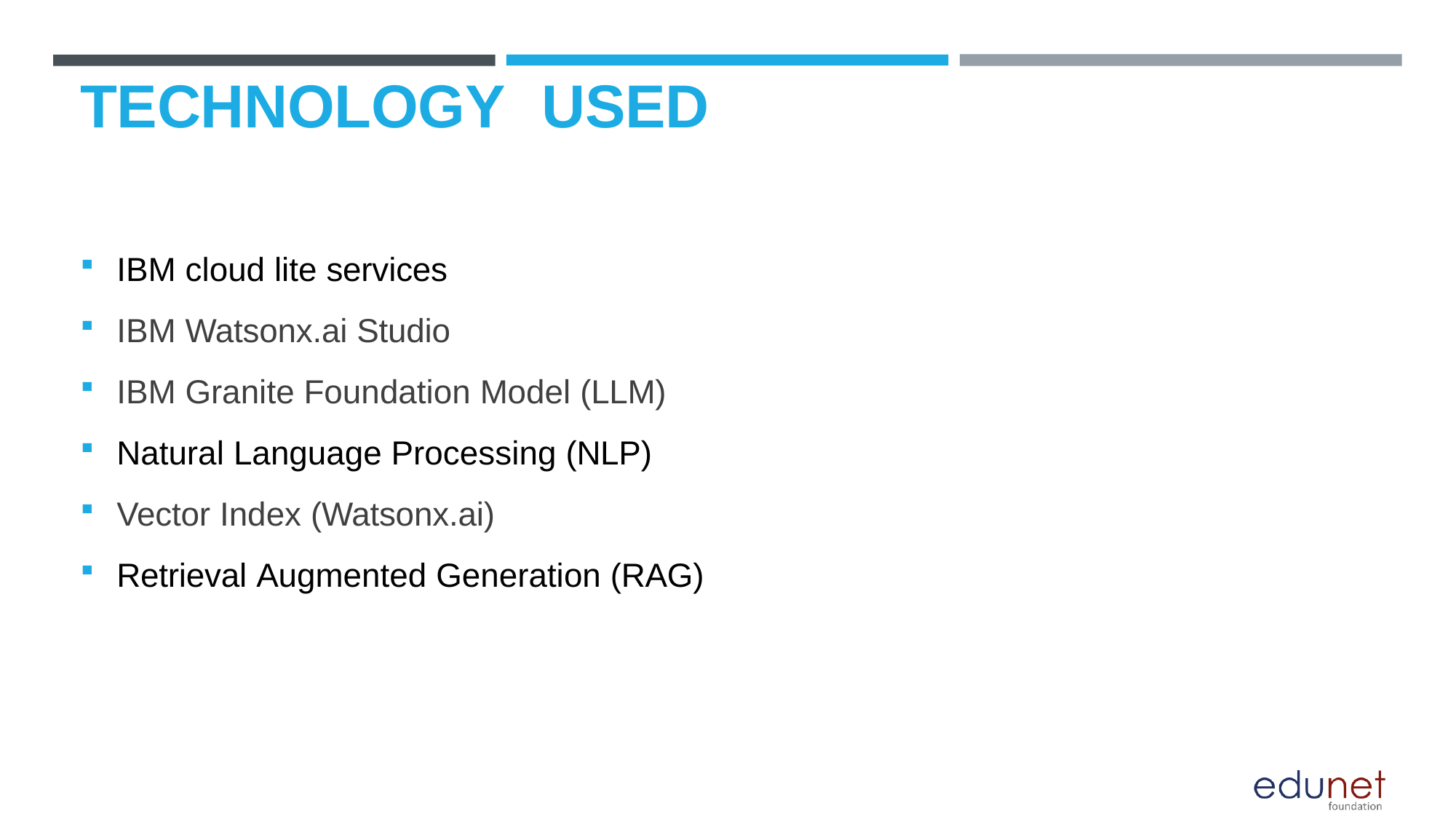

# TECHNOLOGY	USED
IBM cloud lite services
IBM Watsonx.ai Studio
IBM Granite Foundation Model (LLM)
Natural Language Processing (NLP)
Vector Index (Watsonx.ai)
Retrieval Augmented Generation (RAG)